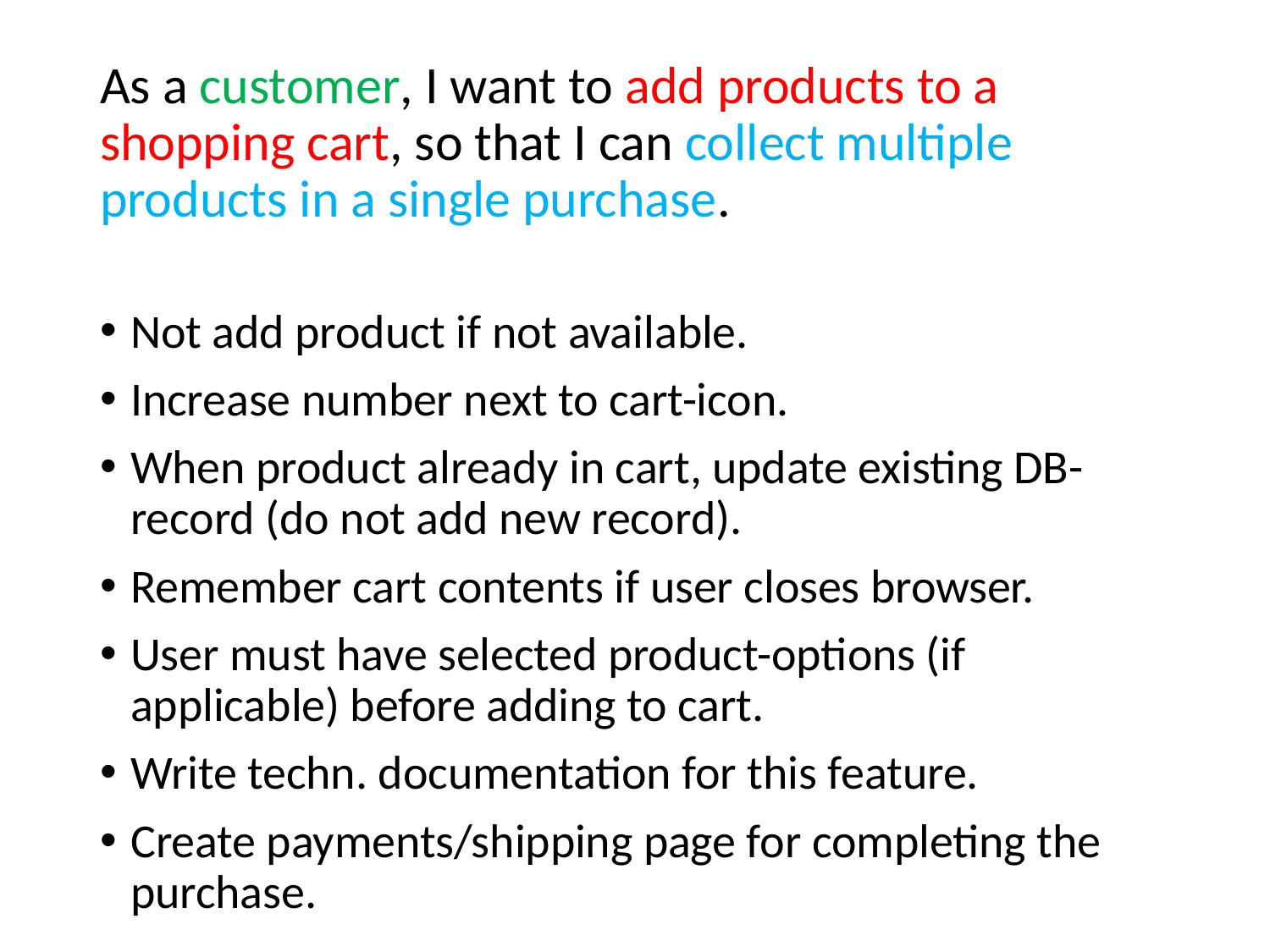

# As a customer, I want to add products to a shopping cart, so that I can collect multiple products in a single purchase.
Not add product if not available.
Increase number next to cart-icon.
When product already in cart, update existing DB-record (do not add new record).
Remember cart contents if user closes browser.
User must have selected product-options (if applicable) before adding to cart.
Write techn. documentation for this feature.
Create payments/shipping page for completing the purchase.